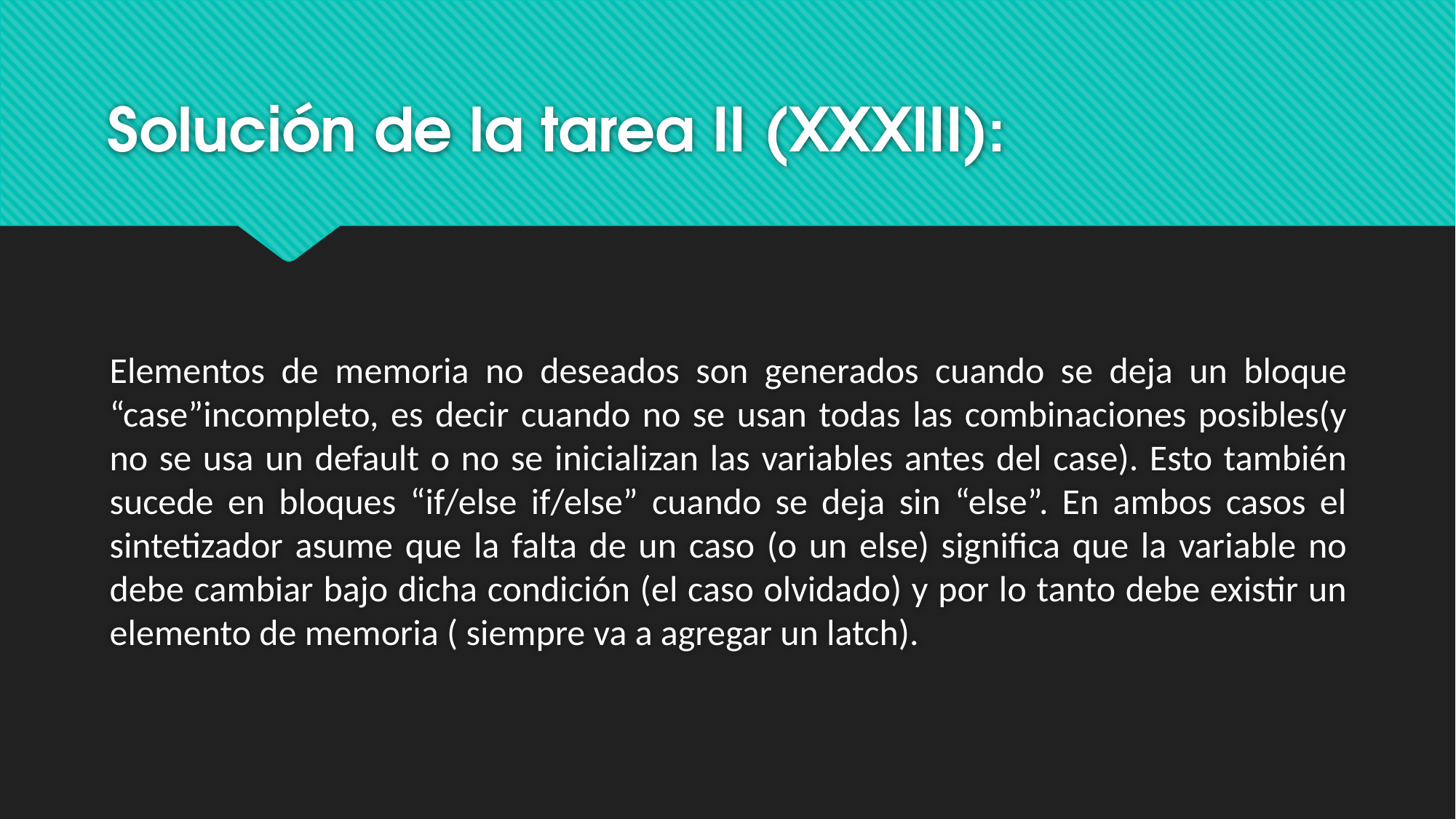

# Solución de la tarea II (XXXIII):
Elementos de memoria no deseados son generados cuando se deja un bloque “case”incompleto, es decir cuando no se usan todas las combinaciones posibles(y no se usa un default o no se inicializan las variables antes del case). Esto también sucede en bloques “if/else if/else” cuando se deja sin “else”. En ambos casos el sintetizador asume que la falta de un caso (o un else) significa que la variable no debe cambiar bajo dicha condición (el caso olvidado) y por lo tanto debe existir un elemento de memoria ( siempre va a agregar un latch).